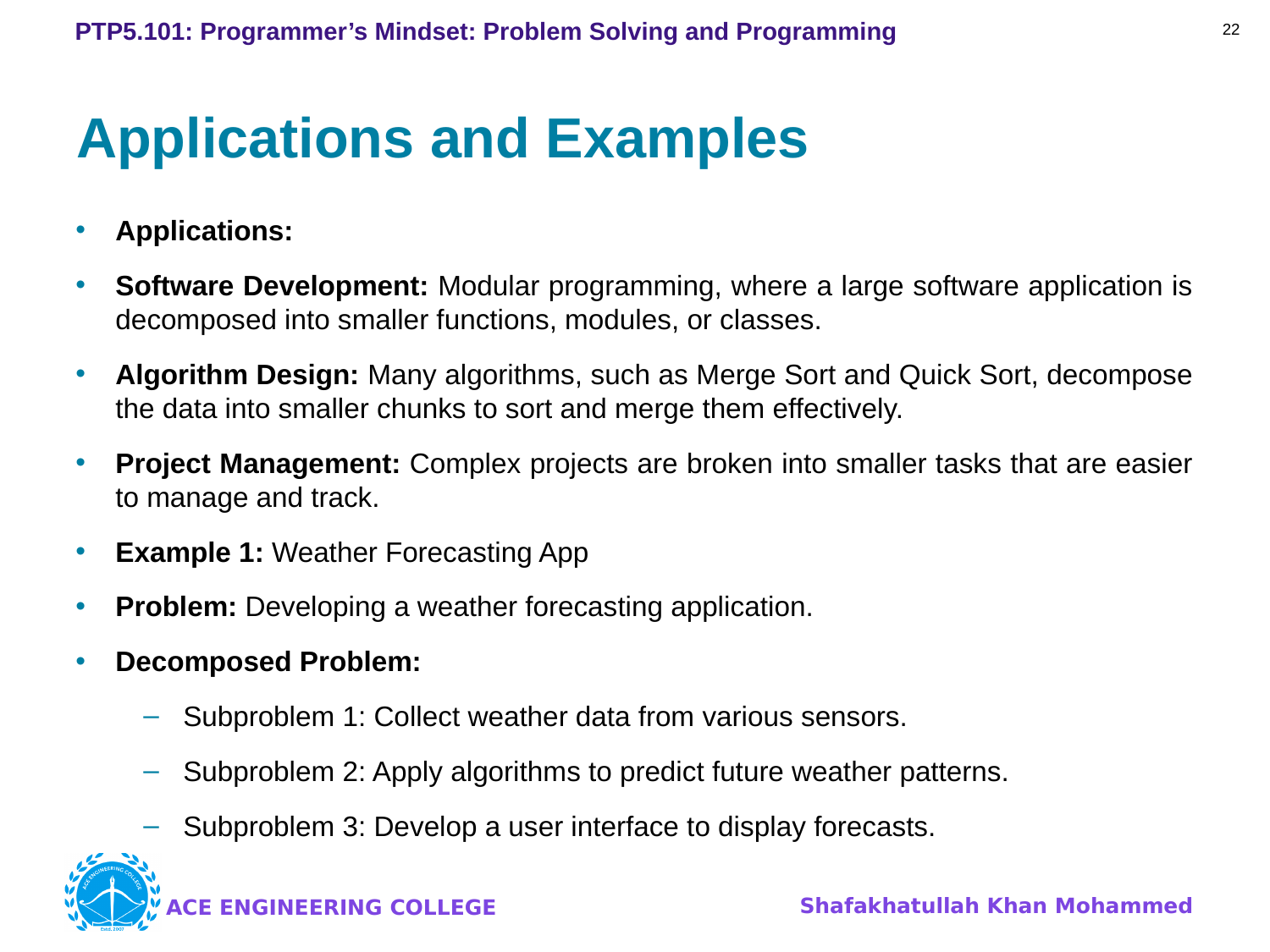

22
# Applications and Examples
Applications:
Software Development: Modular programming, where a large software application is decomposed into smaller functions, modules, or classes.
Algorithm Design: Many algorithms, such as Merge Sort and Quick Sort, decompose the data into smaller chunks to sort and merge them effectively.
Project Management: Complex projects are broken into smaller tasks that are easier to manage and track.
Example 1: Weather Forecasting App
Problem: Developing a weather forecasting application.
Decomposed Problem:
Subproblem 1: Collect weather data from various sensors.
Subproblem 2: Apply algorithms to predict future weather patterns.
Subproblem 3: Develop a user interface to display forecasts.